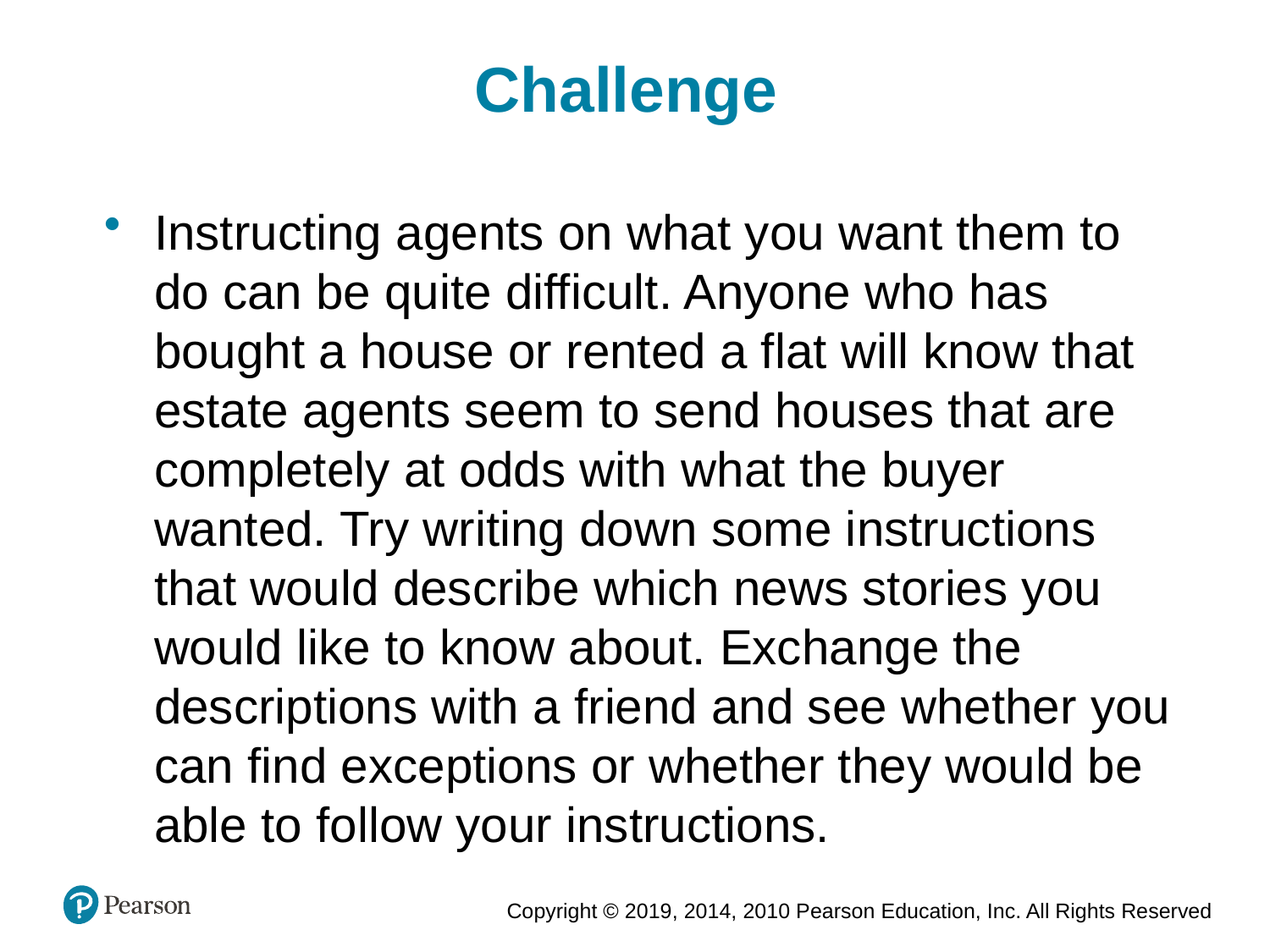

Challenge
Instructing agents on what you want them to do can be quite difficult. Anyone who has bought a house or rented a flat will know that estate agents seem to send houses that are completely at odds with what the buyer wanted. Try writing down some instructions that would describe which news stories you would like to know about. Exchange the descriptions with a friend and see whether you can find exceptions or whether they would be able to follow your instructions.